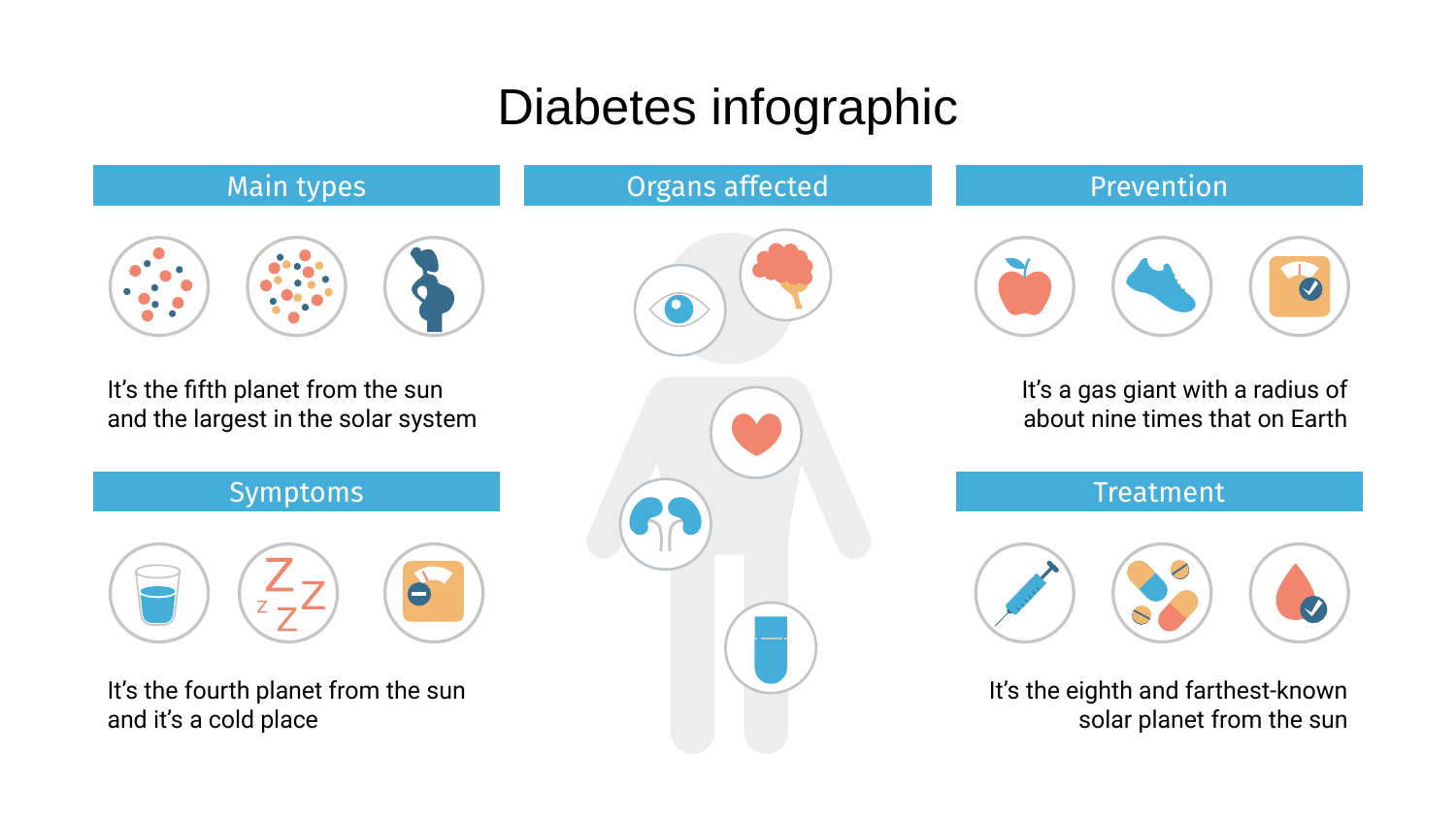

Diabetes infographic
Main types
Organs affected
Prevention

It’s the fifth planet from the sun and the largest in the solar system
It’s a gas giant with a radius of about nine times that on Earth
Symptoms
Treatment

It’s the fourth planet from the sun and it’s a cold place
It’s the eighth and farthest-known solar planet from the sun